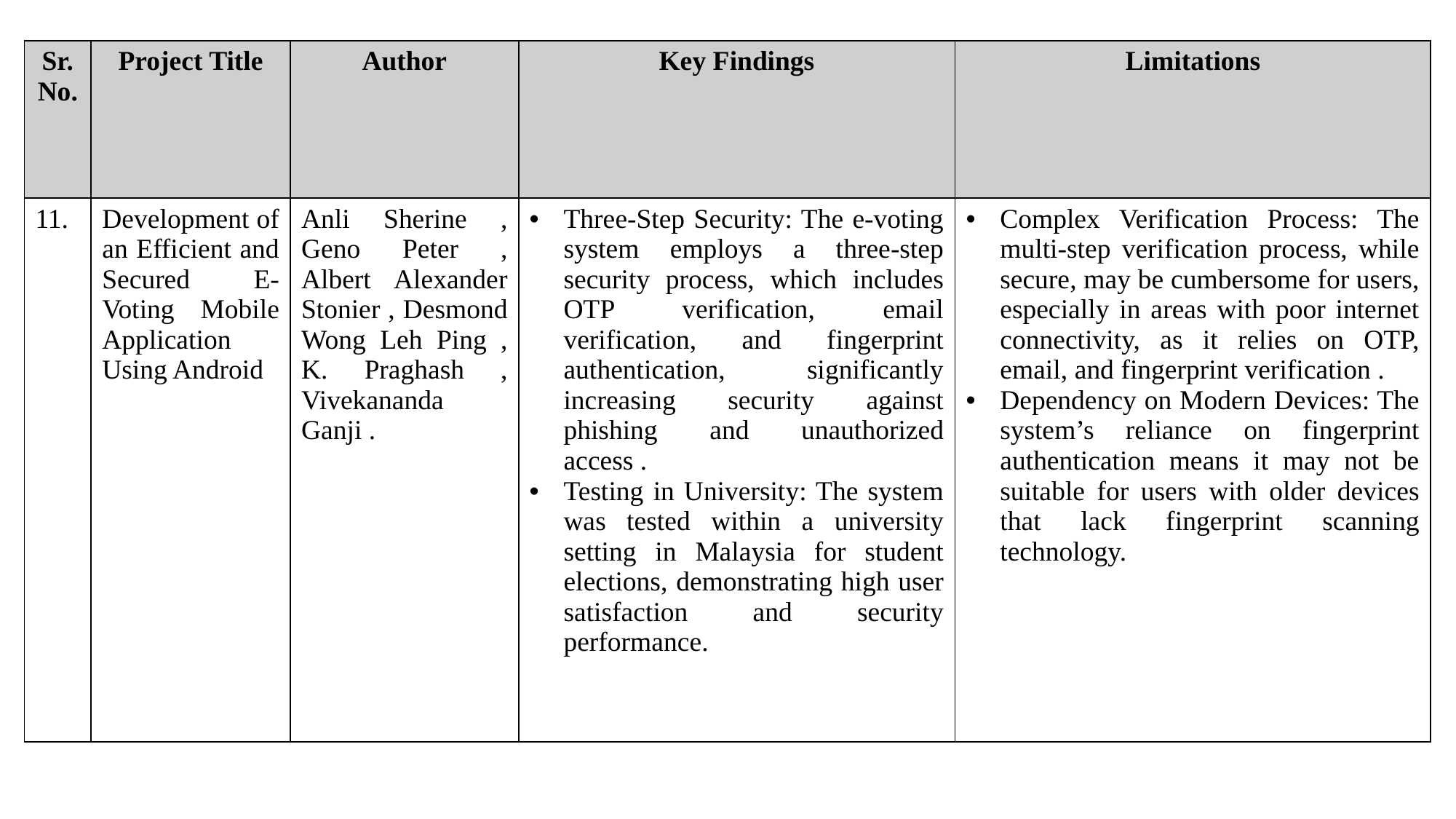

| Sr. No. | Project Title | Author | Key Findings | Limitations |
| --- | --- | --- | --- | --- |
| 11. | Development of an Efficient and Secured E-Voting Mobile Application Using Android​ | Anli Sherine , Geno Peter , Albert Alexander Stonier , Desmond Wong Leh Ping , K. Praghash , Vivekananda Ganji . | Three-Step Security: The e-voting system employs a three-step security process, which includes OTP verification, email verification, and fingerprint authentication, significantly increasing security against phishing and unauthorized access . Testing in University: The system was tested within a university setting in Malaysia for student elections, demonstrating high user satisfaction and security performance. | Complex Verification Process: The multi-step verification process, while secure, may be cumbersome for users, especially in areas with poor internet connectivity, as it relies on OTP, email, and fingerprint verification . Dependency on Modern Devices: The system’s reliance on fingerprint authentication means it may not be suitable for users with older devices that lack fingerprint scanning technology. |